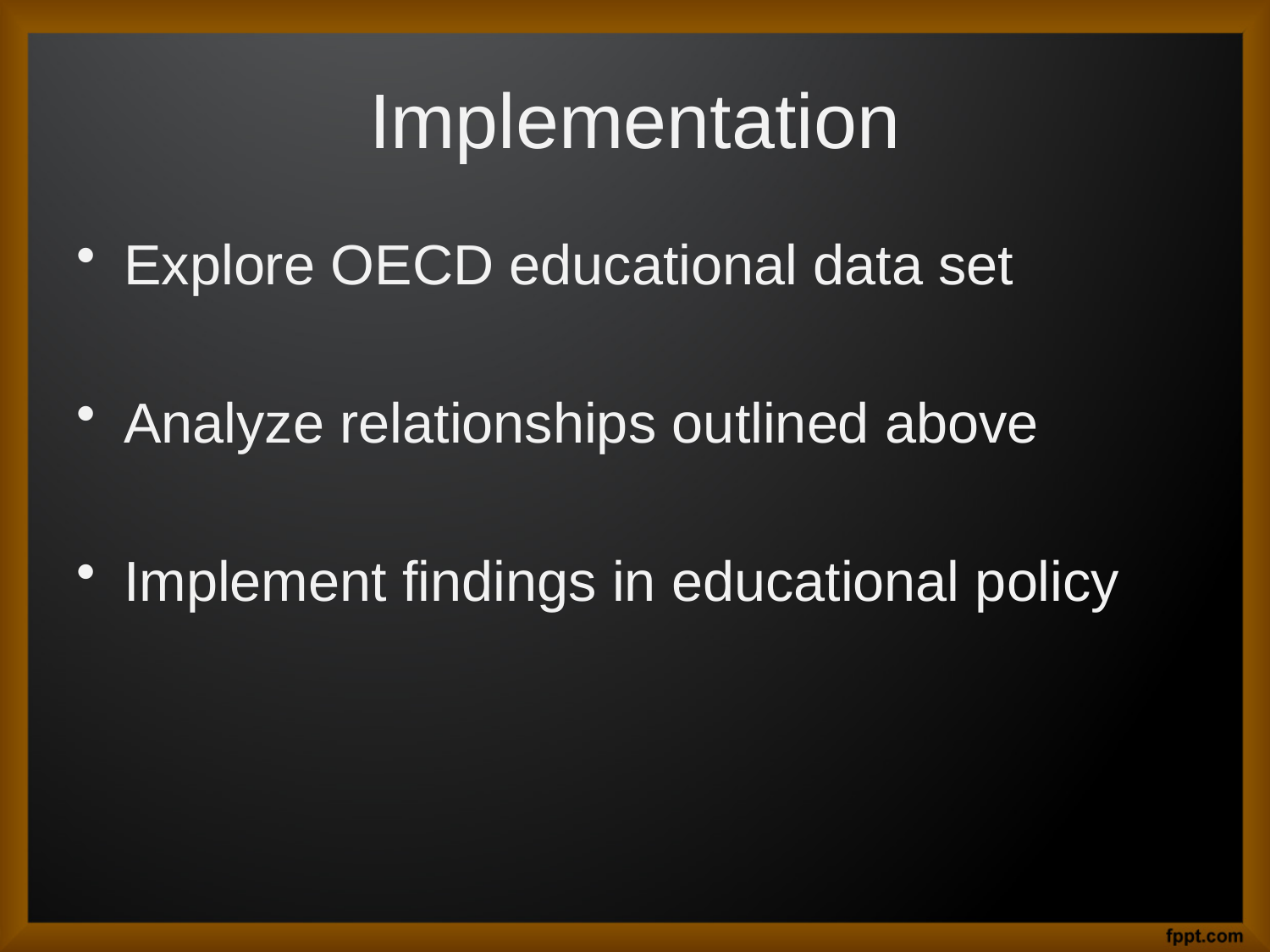

# Implementation
Explore OECD educational data set

Analyze relationships outlined above

Implement findings in educational policy